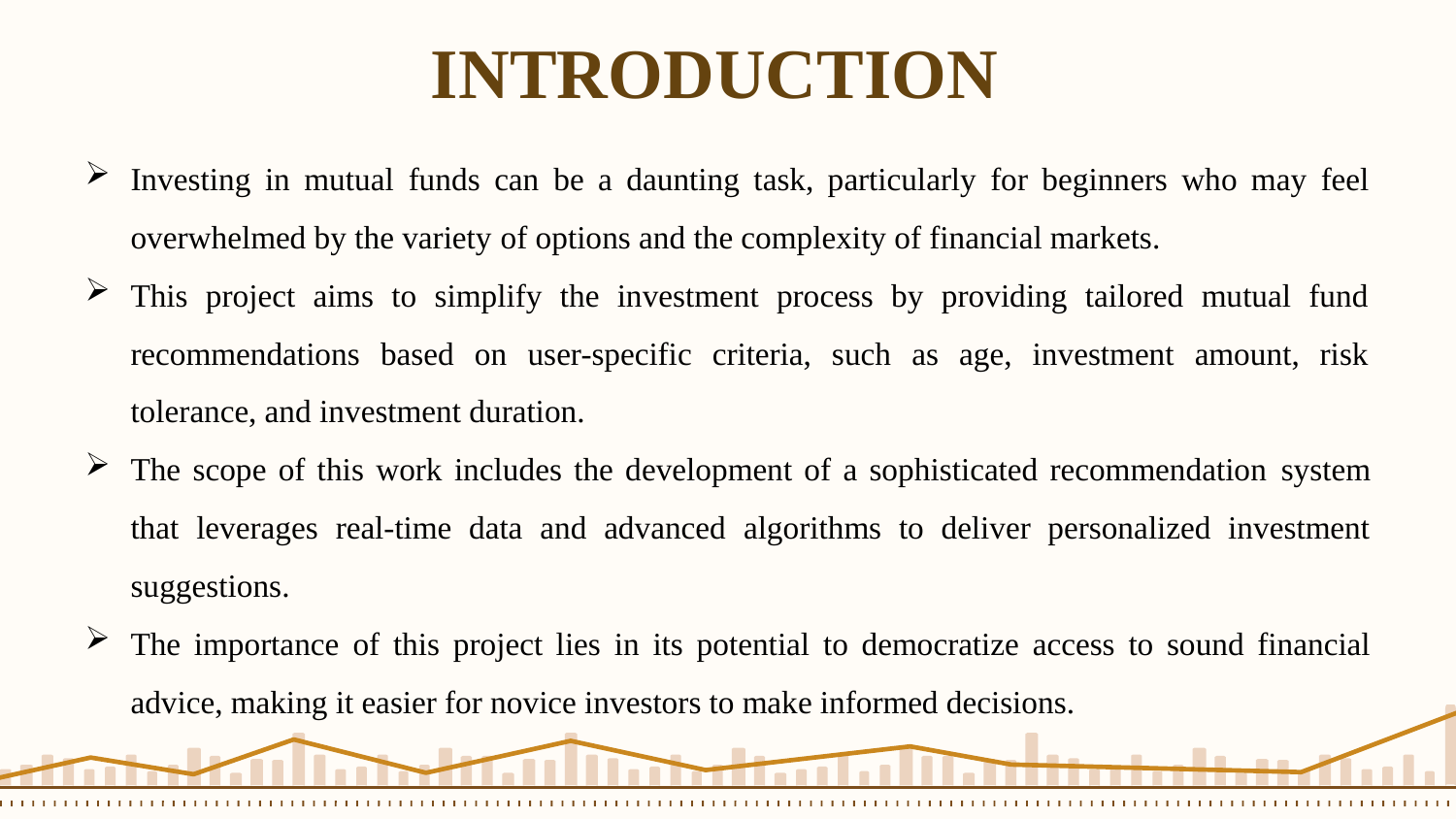

# INTRODUCTION
Investing in mutual funds can be a daunting task, particularly for beginners who may feel overwhelmed by the variety of options and the complexity of financial markets.
This project aims to simplify the investment process by providing tailored mutual fund recommendations based on user-specific criteria, such as age, investment amount, risk tolerance, and investment duration.
The scope of this work includes the development of a sophisticated recommendation system that leverages real-time data and advanced algorithms to deliver personalized investment suggestions.
The importance of this project lies in its potential to democratize access to sound financial advice, making it easier for novice investors to make informed decisions.